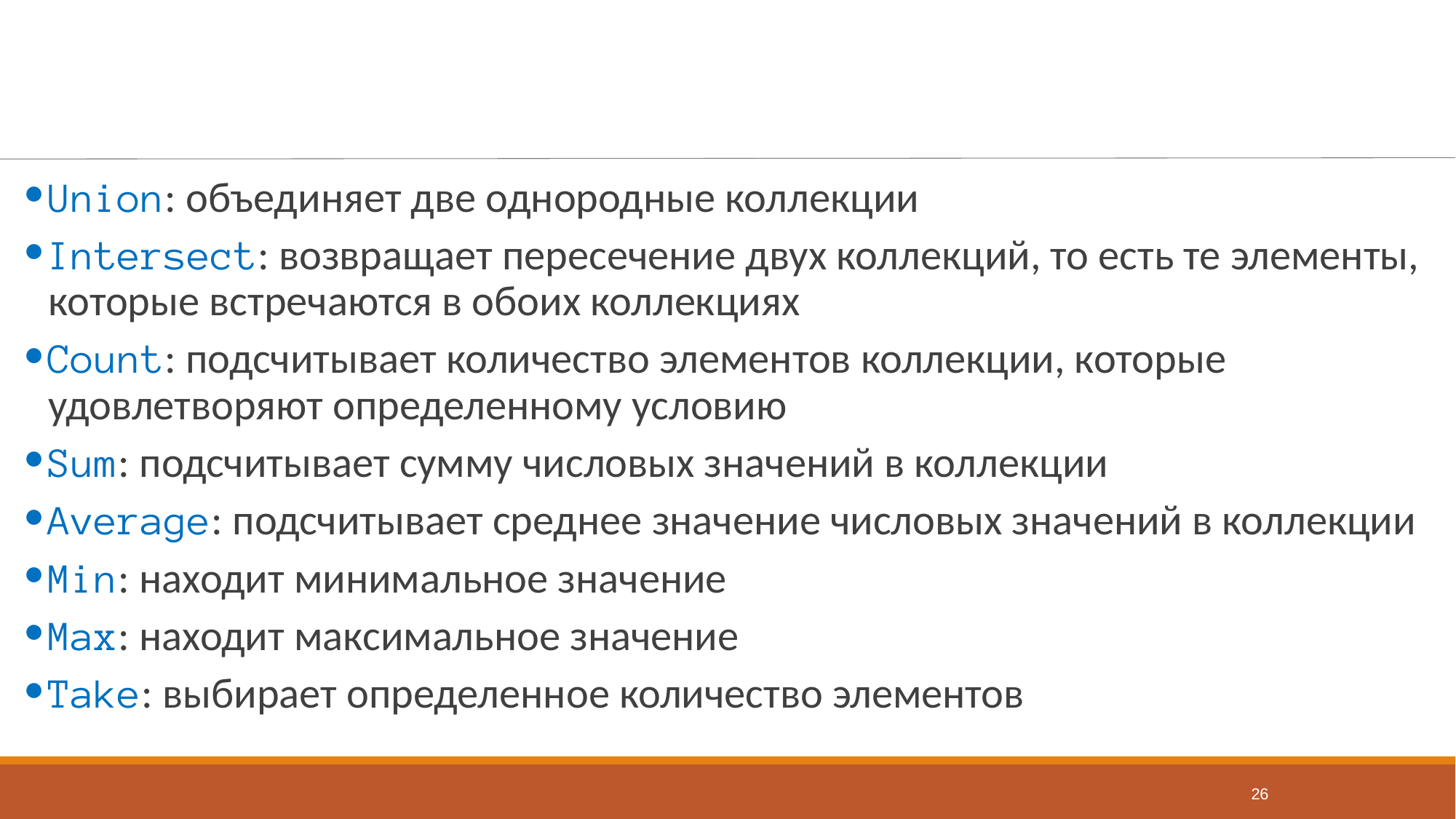

#
Union: объединяет две однородные коллекции
Intersect: возвращает пересечение двух коллекций, то есть те элементы, которые встречаются в обоих коллекциях
Count: подсчитывает количество элементов коллекции, которые удовлетворяют определенному условию
Sum: подсчитывает сумму числовых значений в коллекции
Average: подсчитывает cреднее значение числовых значений в коллекции
Min: находит минимальное значение
Max: находит максимальное значение
Take: выбирает определенное количество элементов

26